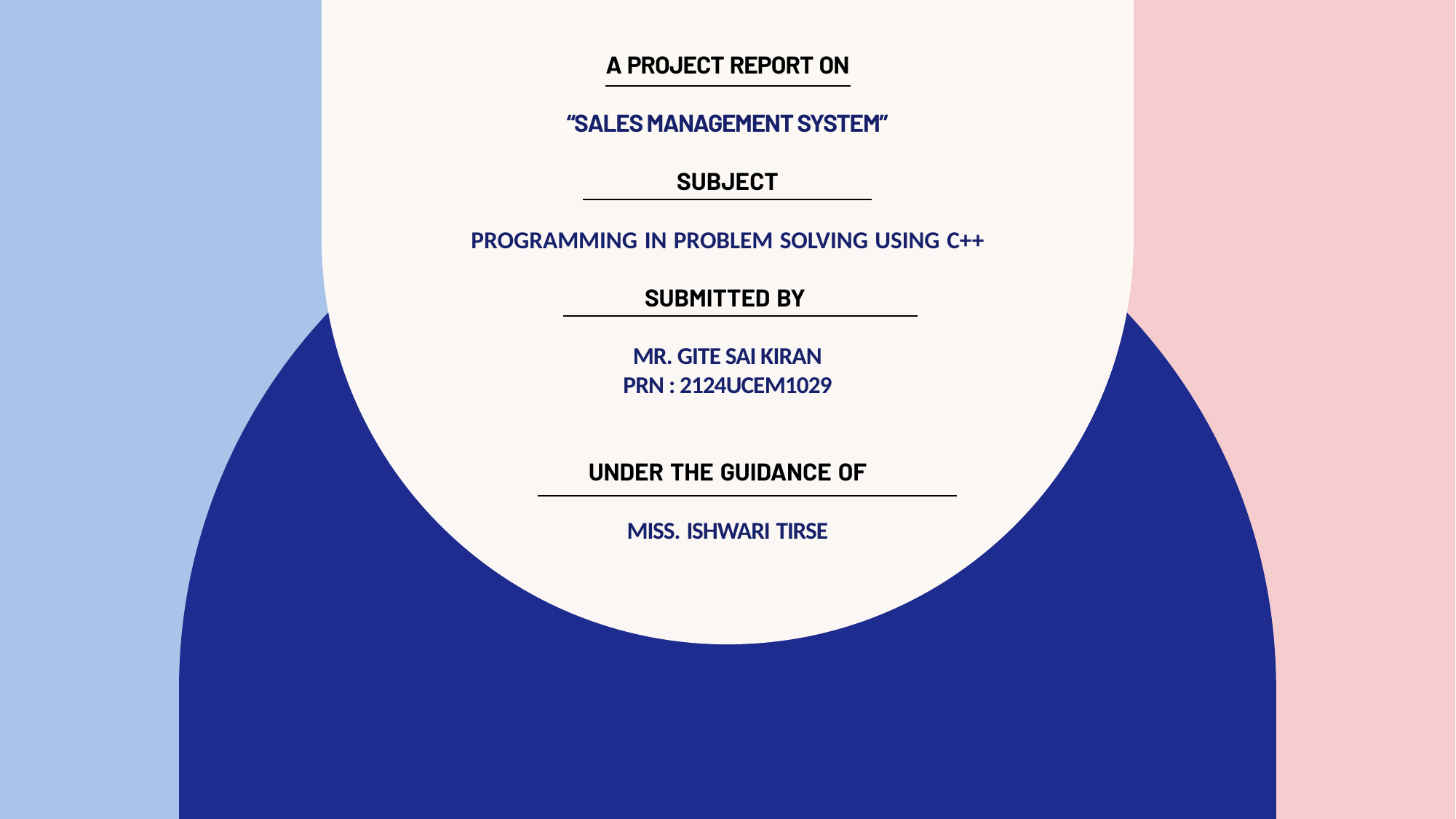

# A PROJECT REPORT ON “Sales Management System” SUBJECT Programming in Problem Solving Using C++ SUBMITTED BY Mr. Gite Sai Kiran PRN : 2124UCEM1029 Under the guidance of Miss. Ishwari Tirse